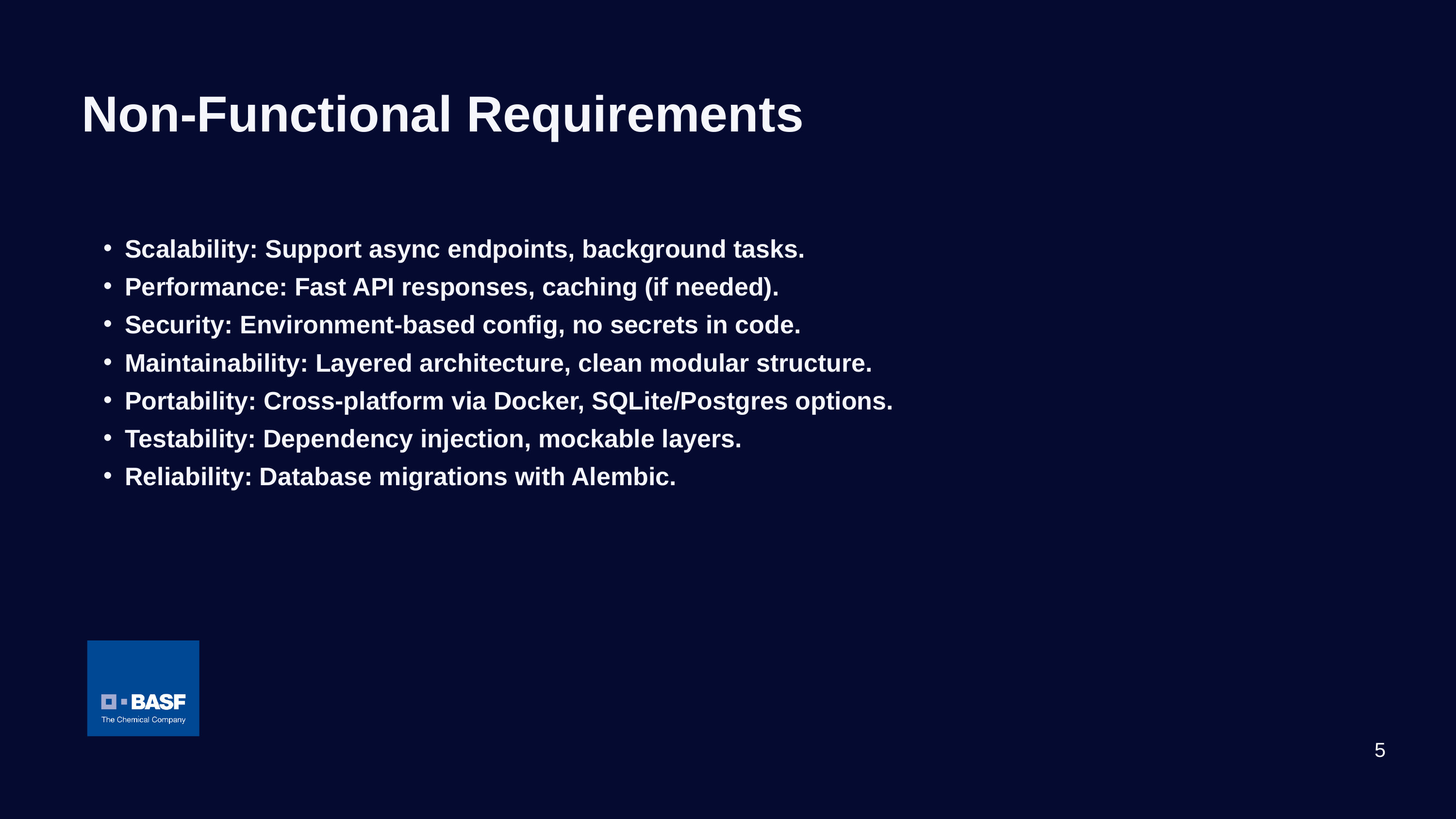

Non-Functional Requirements

Scalability: Support async endpoints, background tasks.
Performance: Fast API responses, caching (if needed).
Security: Environment-based config, no secrets in code.
Maintainability: Layered architecture, clean modular structure.
Portability: Cross-platform via Docker, SQLite/Postgres options.
Testability: Dependency injection, mockable layers.
Reliability: Database migrations with Alembic.

5